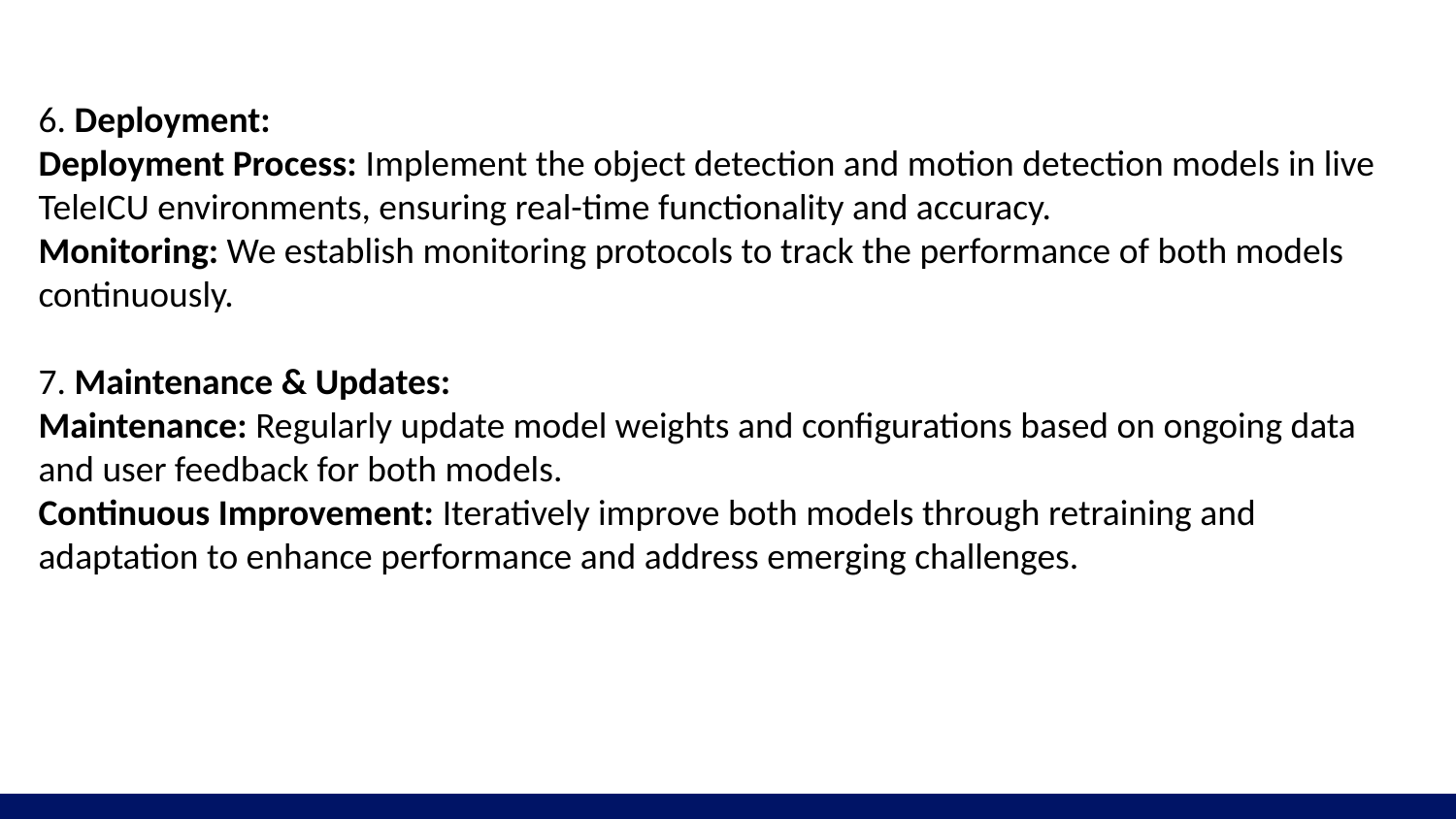

# 6. Deployment: Deployment Process: Implement the object detection and motion detection models in live TeleICU environments, ensuring real-time functionality and accuracy. Monitoring: We establish monitoring protocols to track the performance of both models continuously. 7. Maintenance & Updates: Maintenance: Regularly update model weights and configurations based on ongoing data and user feedback for both models. Continuous Improvement: Iteratively improve both models through retraining and adaptation to enhance performance and address emerging challenges.